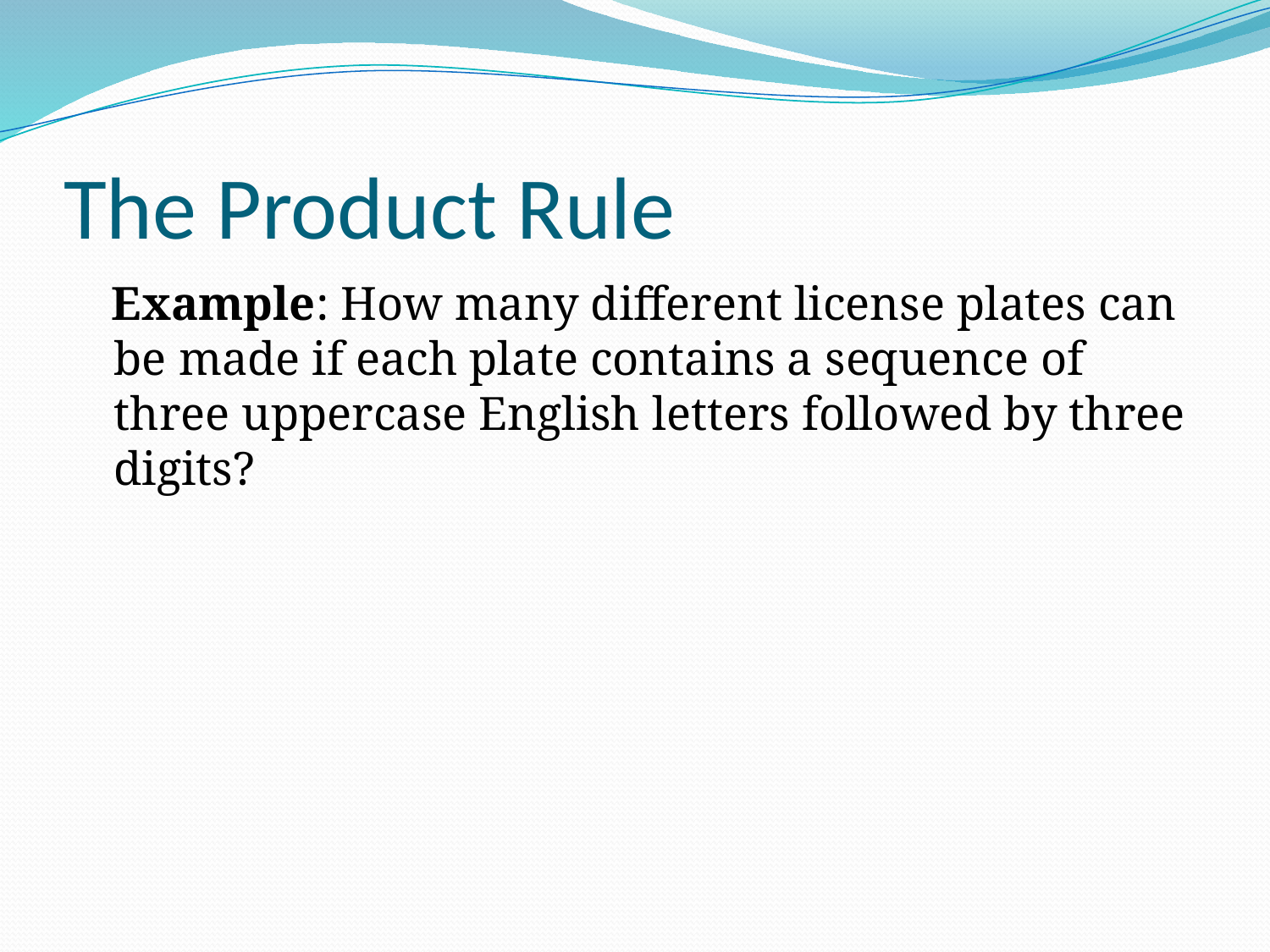

# The Product Rule
   Example: How many different license plates can be made if each plate contains a sequence of three uppercase English letters followed by three digits?